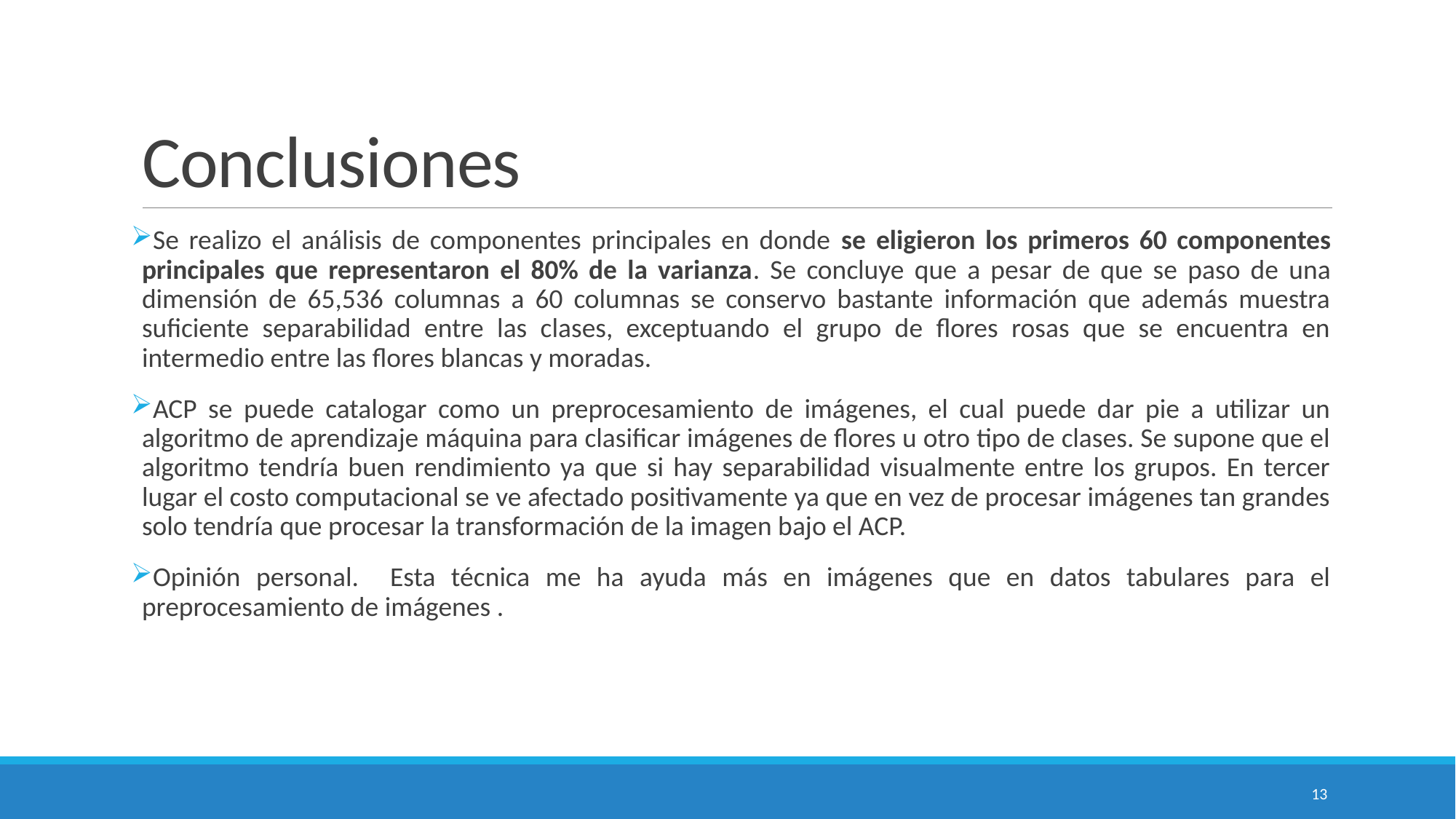

# Conclusiones
Se realizo el análisis de componentes principales en donde se eligieron los primeros 60 componentes principales que representaron el 80% de la varianza. Se concluye que a pesar de que se paso de una dimensión de 65,536 columnas a 60 columnas se conservo bastante información que además muestra suficiente separabilidad entre las clases, exceptuando el grupo de flores rosas que se encuentra en intermedio entre las flores blancas y moradas.
ACP se puede catalogar como un preprocesamiento de imágenes, el cual puede dar pie a utilizar un algoritmo de aprendizaje máquina para clasificar imágenes de flores u otro tipo de clases. Se supone que el algoritmo tendría buen rendimiento ya que si hay separabilidad visualmente entre los grupos. En tercer lugar el costo computacional se ve afectado positivamente ya que en vez de procesar imágenes tan grandes solo tendría que procesar la transformación de la imagen bajo el ACP.
Opinión personal.  Esta técnica me ha ayuda más en imágenes que en datos tabulares para el preprocesamiento de imágenes .
13